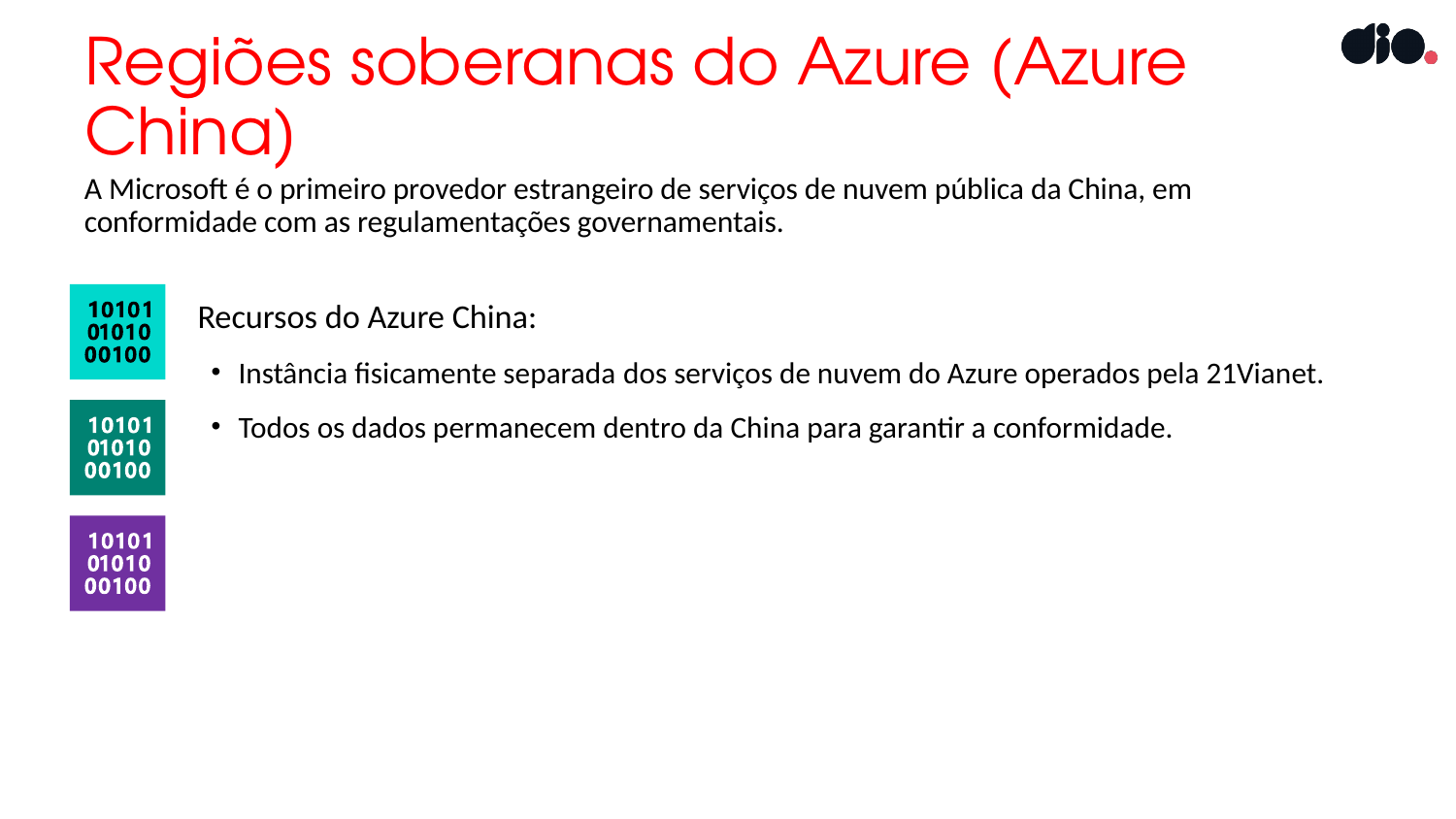

# Regiões soberanas do Azure (Azure China)
A Microsoft é o primeiro provedor estrangeiro de serviços de nuvem pública da China, em conformidade com as regulamentações governamentais.

Recursos do Azure China:
Instância fisicamente separada dos serviços de nuvem do Azure operados pela 21Vianet.
Todos os dados permanecem dentro da China para garantir a conformidade.